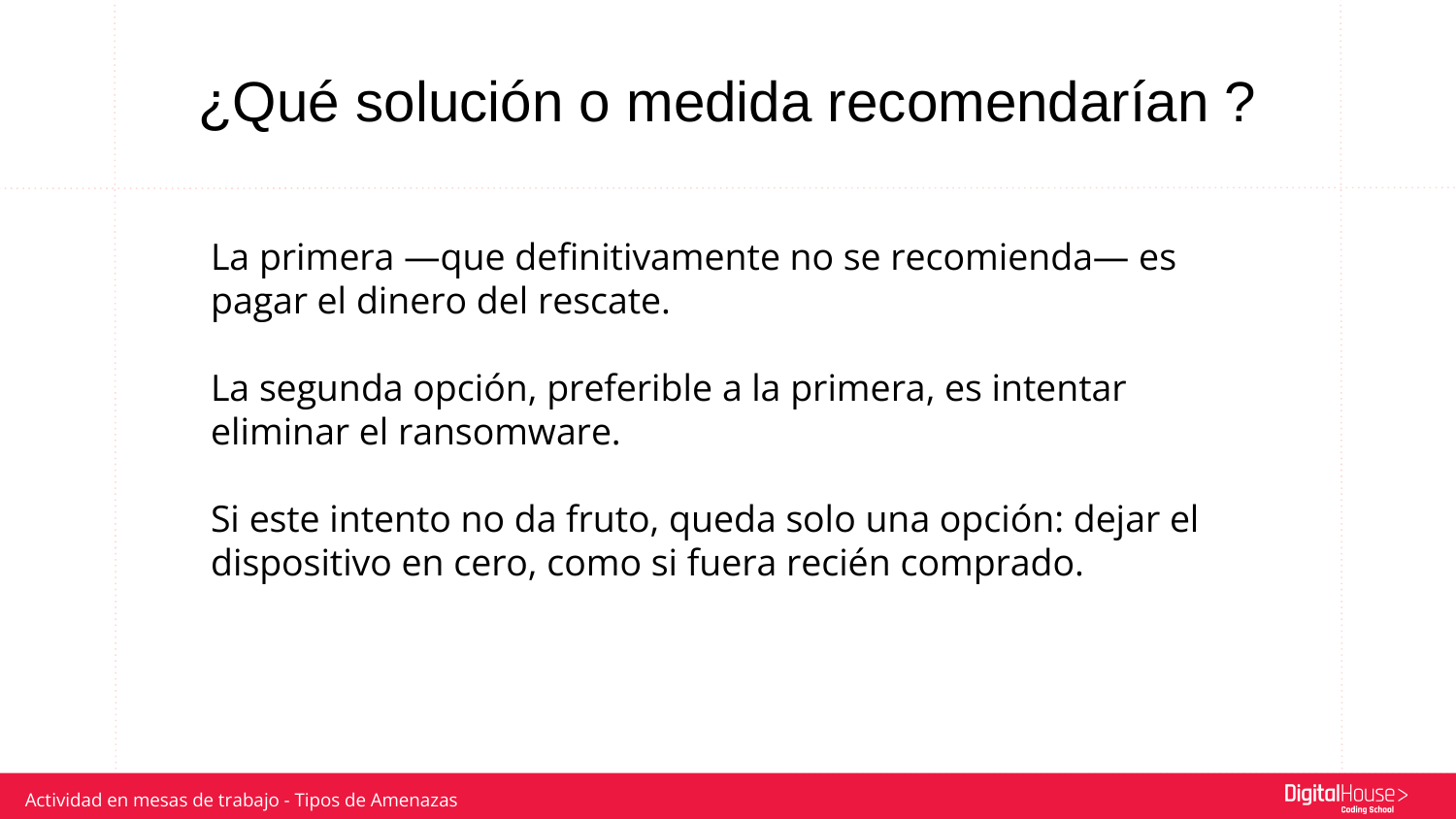

# ¿Qué solución o medida recomendarían ?
La primera —que definitivamente no se recomienda— es pagar el dinero del rescate.
La segunda opción, preferible a la primera, es intentar eliminar el ransomware.
Si este intento no da fruto, queda solo una opción: dejar el dispositivo en cero, como si fuera recién comprado.